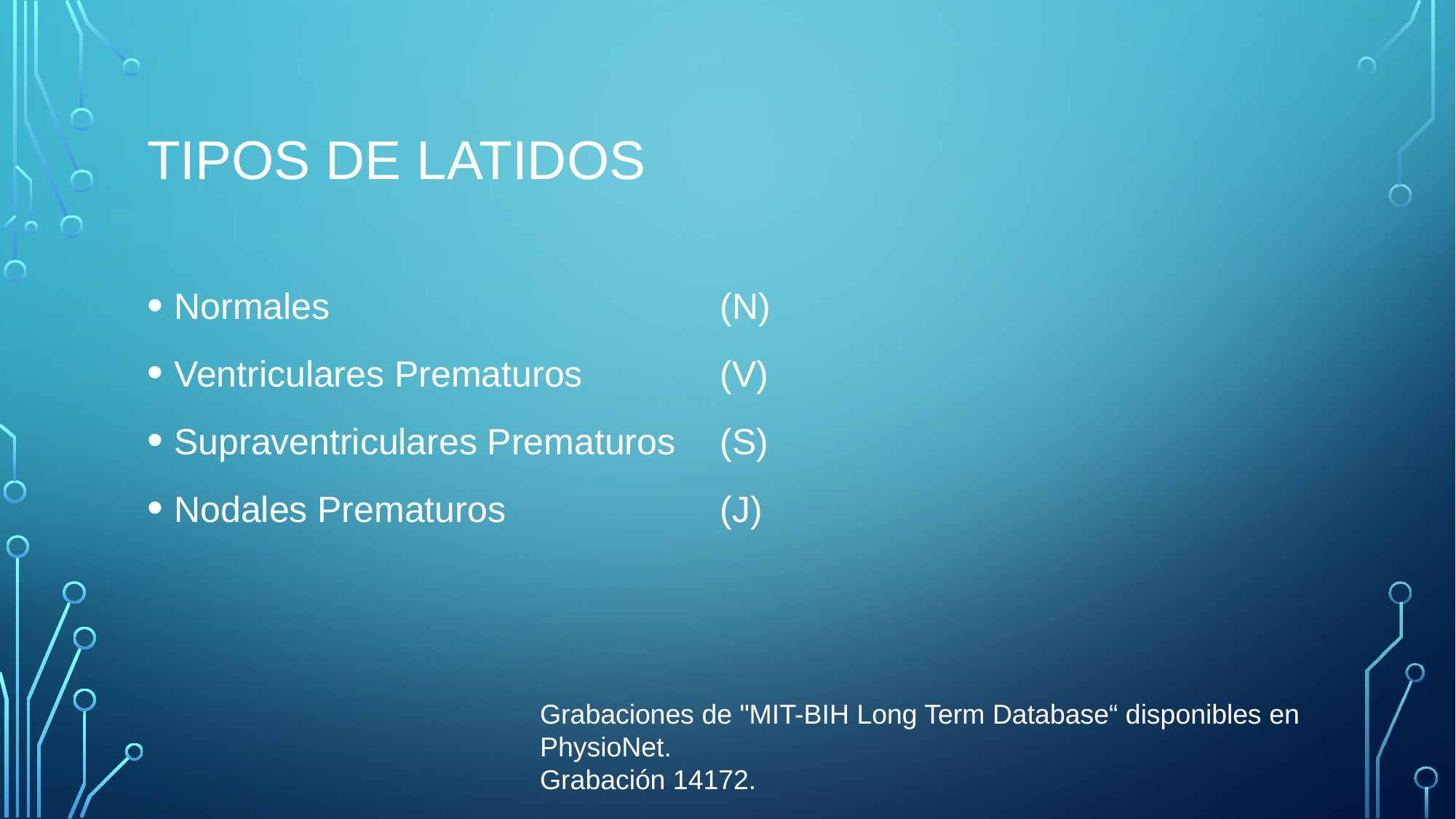

# Tipos de Latidos
Normales 				(N)
Ventriculares Prematuros 		(V)
Supraventriculares Prematuros 	(S)
Nodales Prematuros 		(J)
Grabaciones de "MIT-BIH Long Term Database“ disponibles en PhysioNet.
Grabación 14172.